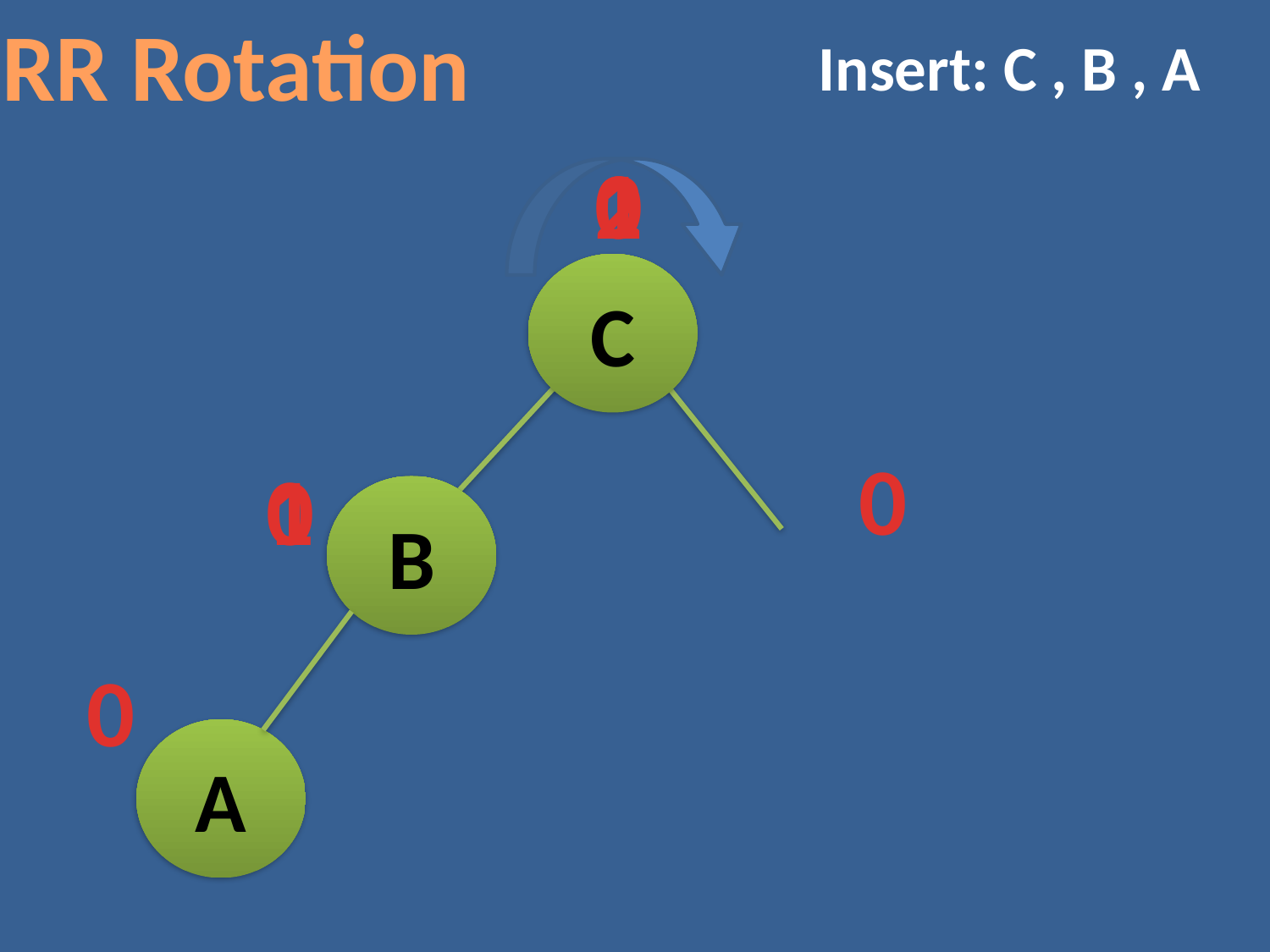

RR Rotation
Insert: C , B , A
0
1
2

C
0
0
1
B
0
A